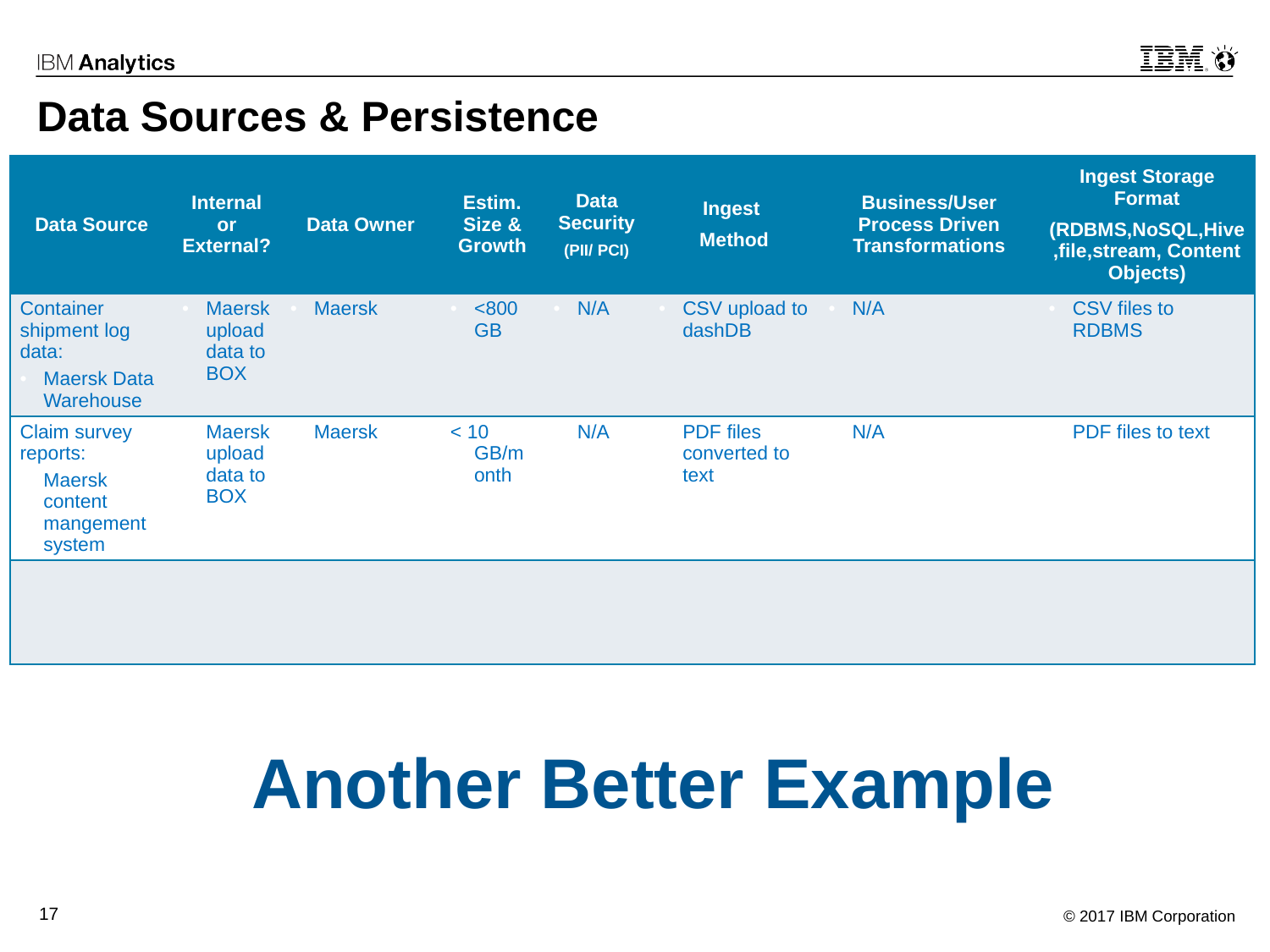

# Data Sources & Persistence
| Data Source | Internal or External? | Data Owner | Estim. Size & Growth | Data Security (PII/ PCI) | Ingest Method | Business/User Process Driven Transformations | Ingest Storage Format (RDBMS,NoSQL,Hive,file,stream, Content Objects) |
| --- | --- | --- | --- | --- | --- | --- | --- |
| Container shipment log data: Maersk Data Warehouse | Maersk upload data to BOX | Maersk | <800 GB | N/A | CSV upload to dashDB | N/A | CSV files to RDBMS |
| Claim survey reports: Maersk content mangement system | Maersk upload data to BOX | Maersk | < 10 GB/month | N/A | PDF files converted to text | N/A | PDF files to text |
|  |  |  |  |  |  |  |  |
Another Better Example